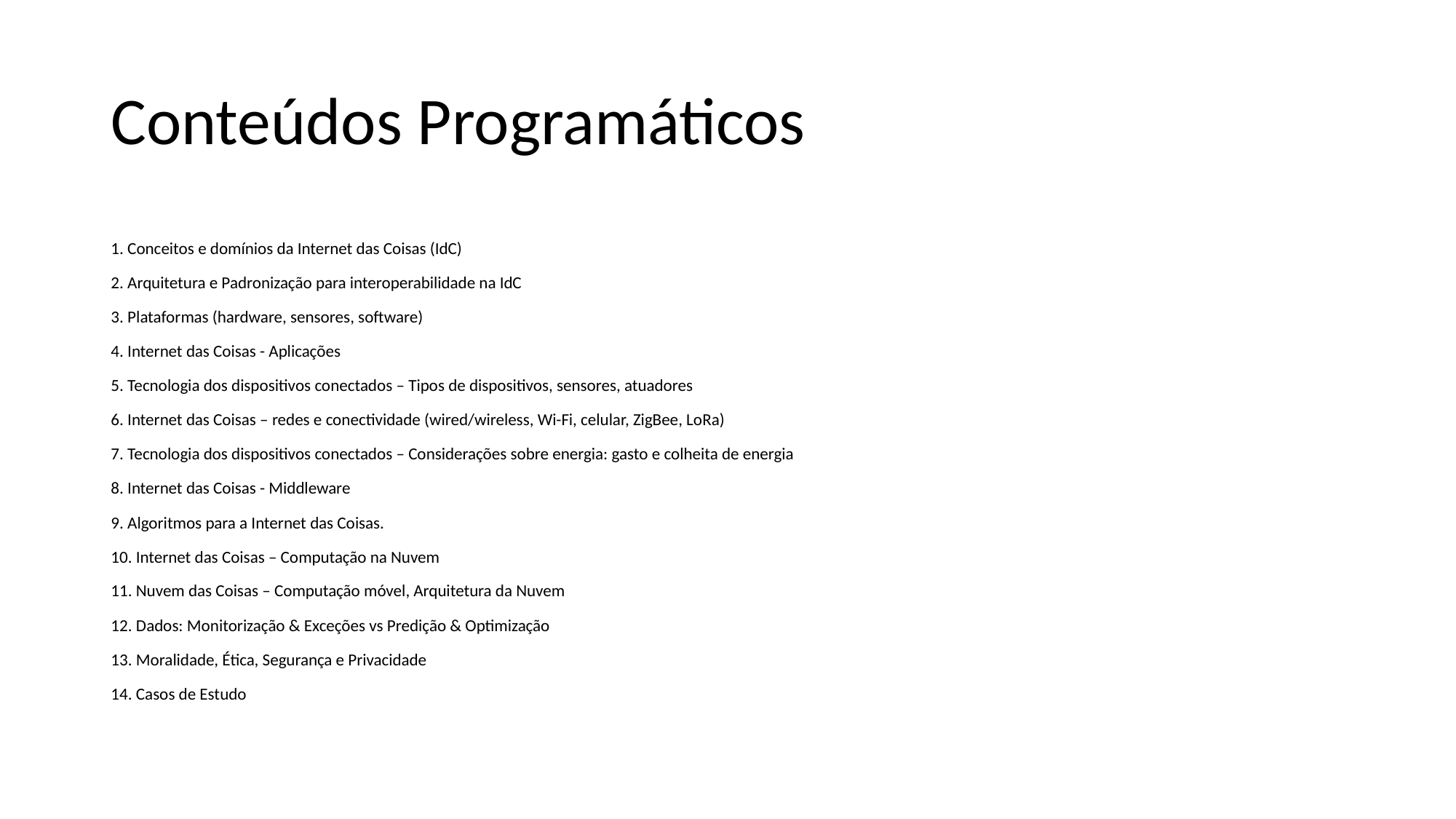

# Conteúdos Programáticos
1. Conceitos e domínios da Internet das Coisas (IdC)
2. Arquitetura e Padronização para interoperabilidade na IdC
3. Plataformas (hardware, sensores, software)
4. Internet das Coisas - Aplicações
5. Tecnologia dos dispositivos conectados – Tipos de dispositivos, sensores, atuadores
6. Internet das Coisas – redes e conectividade (wired/wireless, Wi-Fi, celular, ZigBee, LoRa)
7. Tecnologia dos dispositivos conectados – Considerações sobre energia: gasto e colheita de energia
8. Internet das Coisas - Middleware
9. Algoritmos para a Internet das Coisas.
10. Internet das Coisas – Computação na Nuvem
11. Nuvem das Coisas – Computação móvel, Arquitetura da Nuvem
12. Dados: Monitorização & Exceções vs Predição & Optimização
13. Moralidade, Ética, Segurança e Privacidade
14. Casos de Estudo